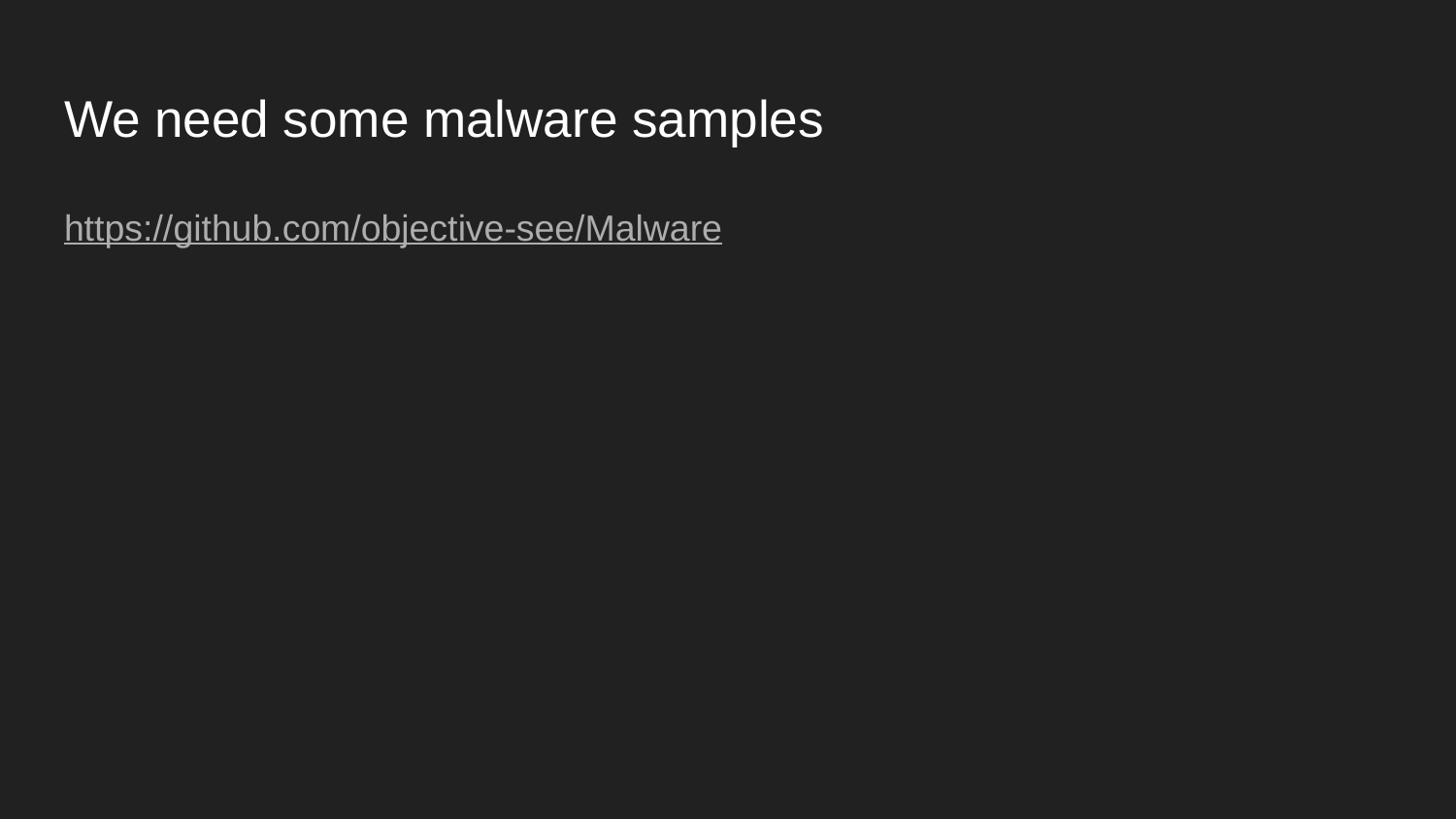

# We need some malware samples
https://github.com/objective-see/Malware